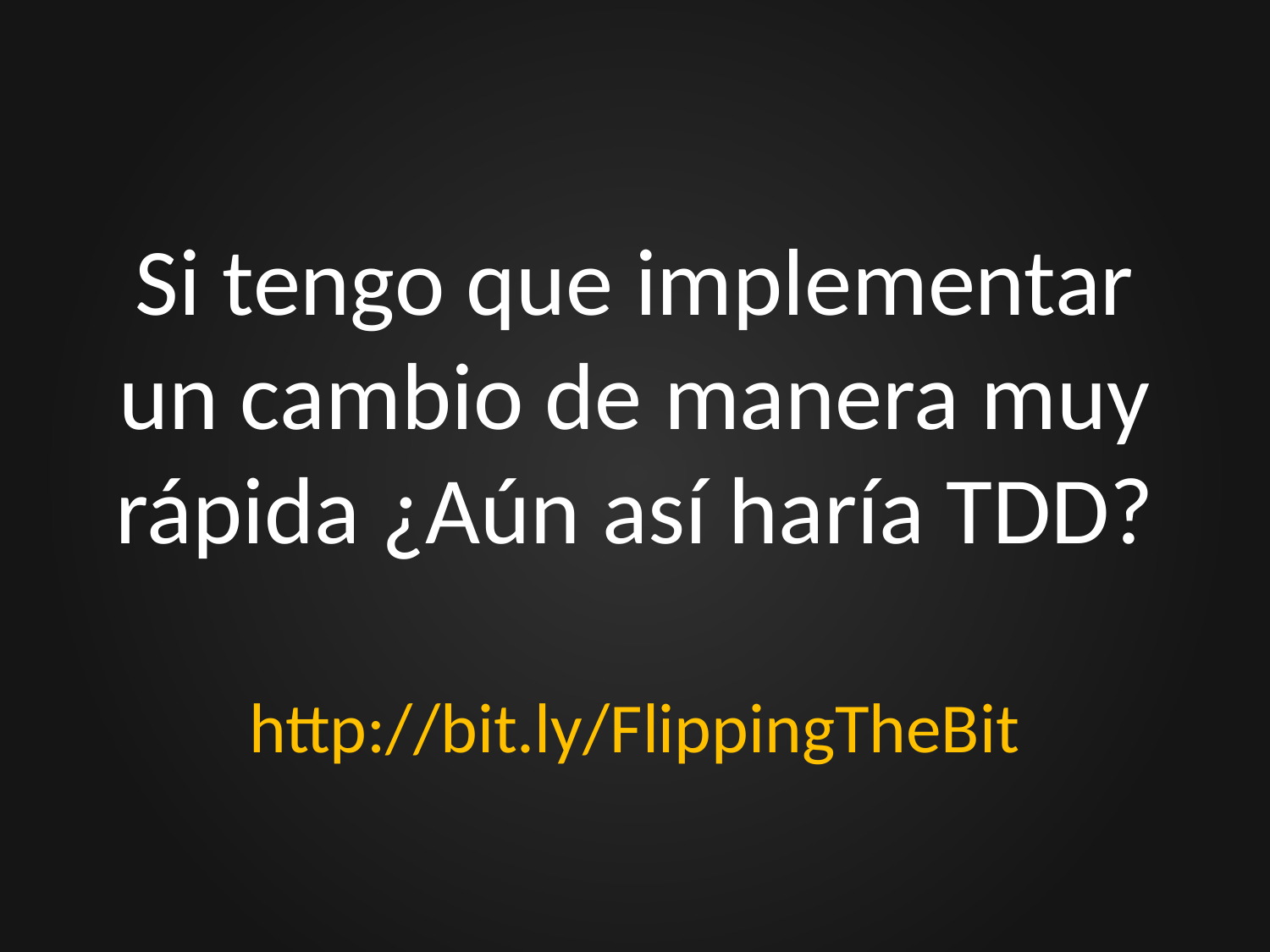

# Si tengo que implementar un cambio de manera muy rápida ¿Aún así haría TDD?
http://bit.ly/FlippingTheBit